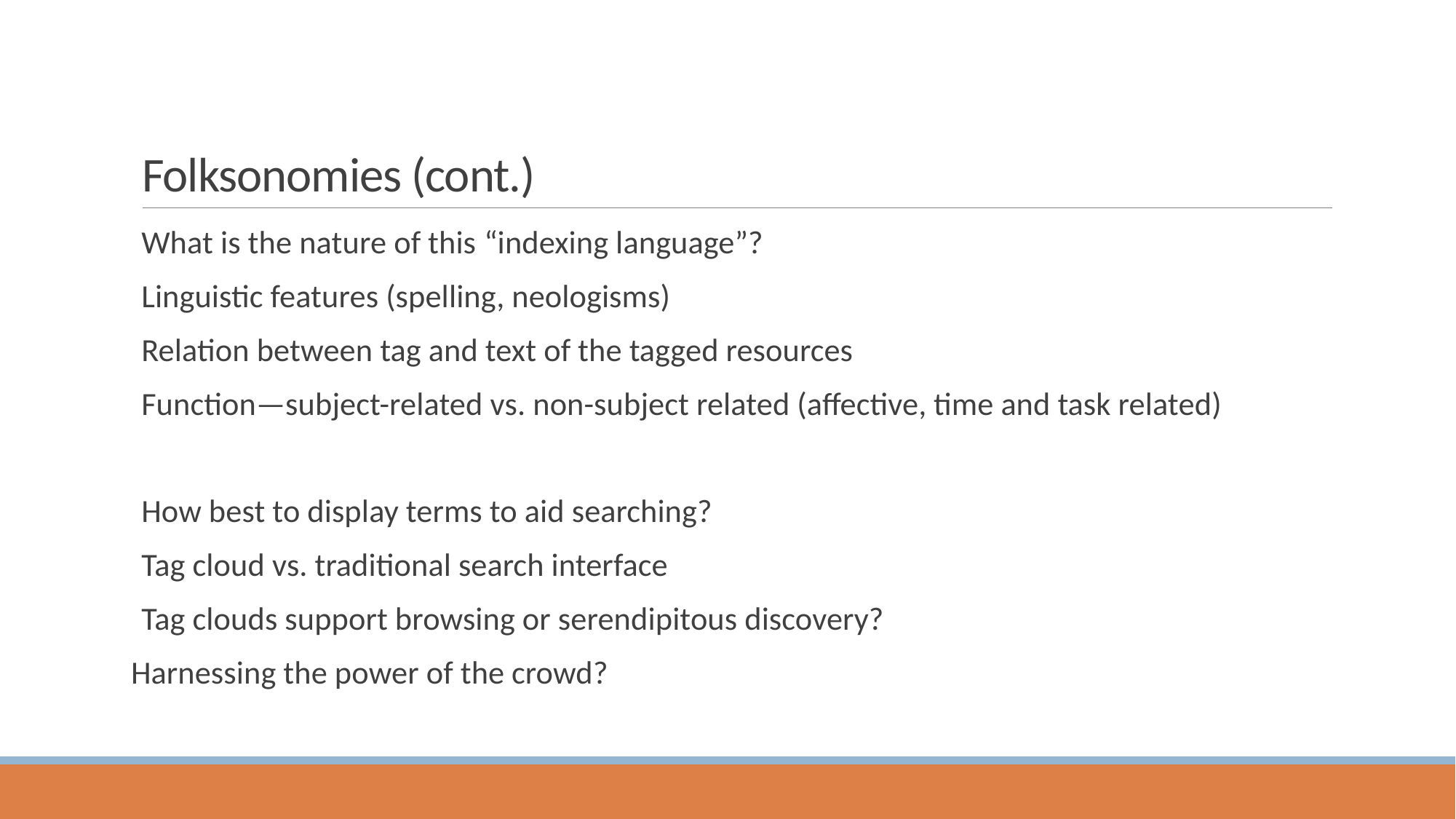

# Folksonomies (cont.)
What is the nature of this “indexing language”?
	Linguistic features (spelling, neologisms)
	Relation between tag and text of the tagged resources
	Function—subject-related vs. non-subject related (affective, time and task related)

How best to display terms to aid searching?
	Tag cloud vs. traditional search interface
	Tag clouds support browsing or serendipitous discovery?
Harnessing the power of the crowd?